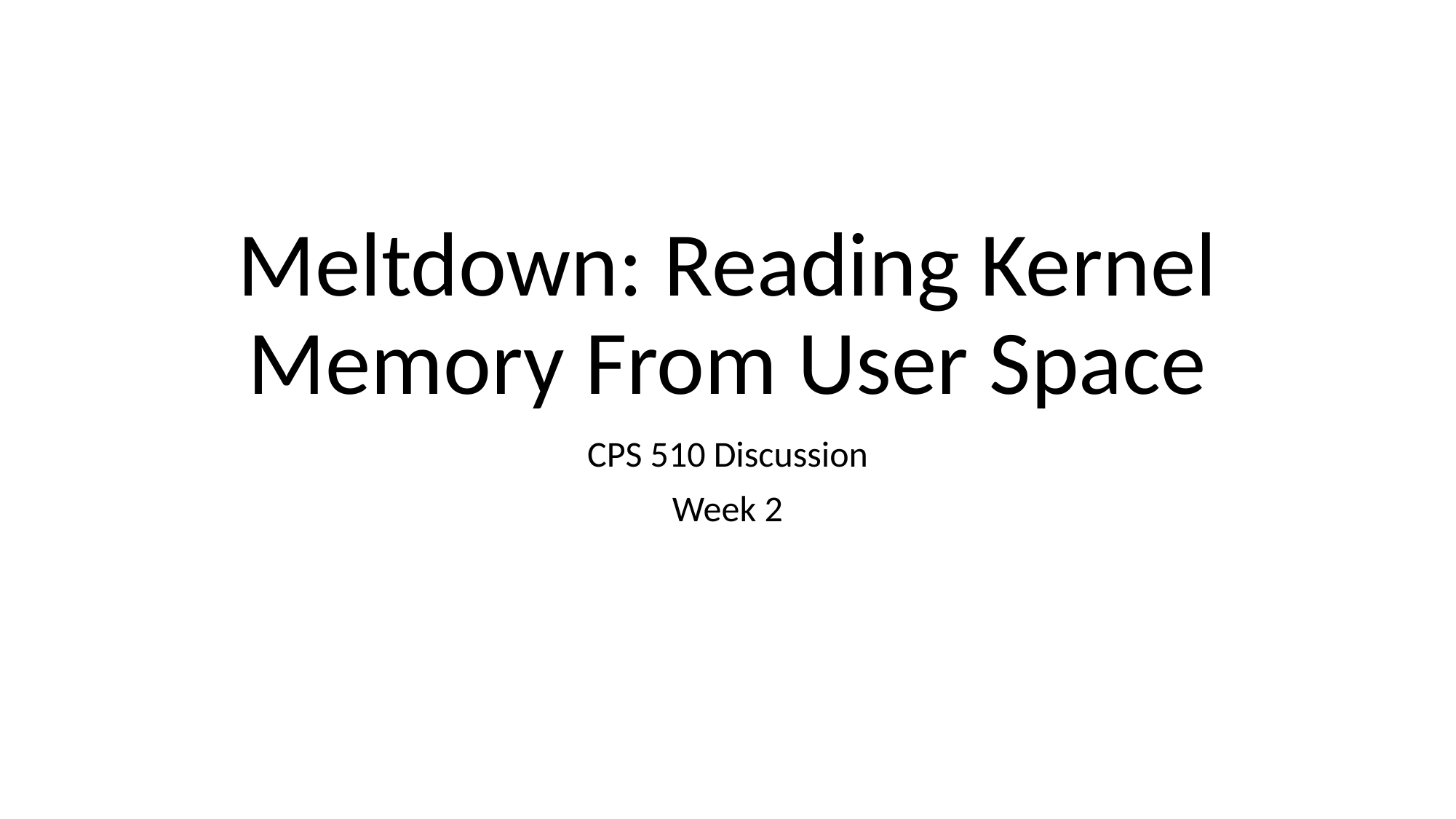

# Meltdown: Reading Kernel Memory From User Space
CPS 510 Discussion
Week 2